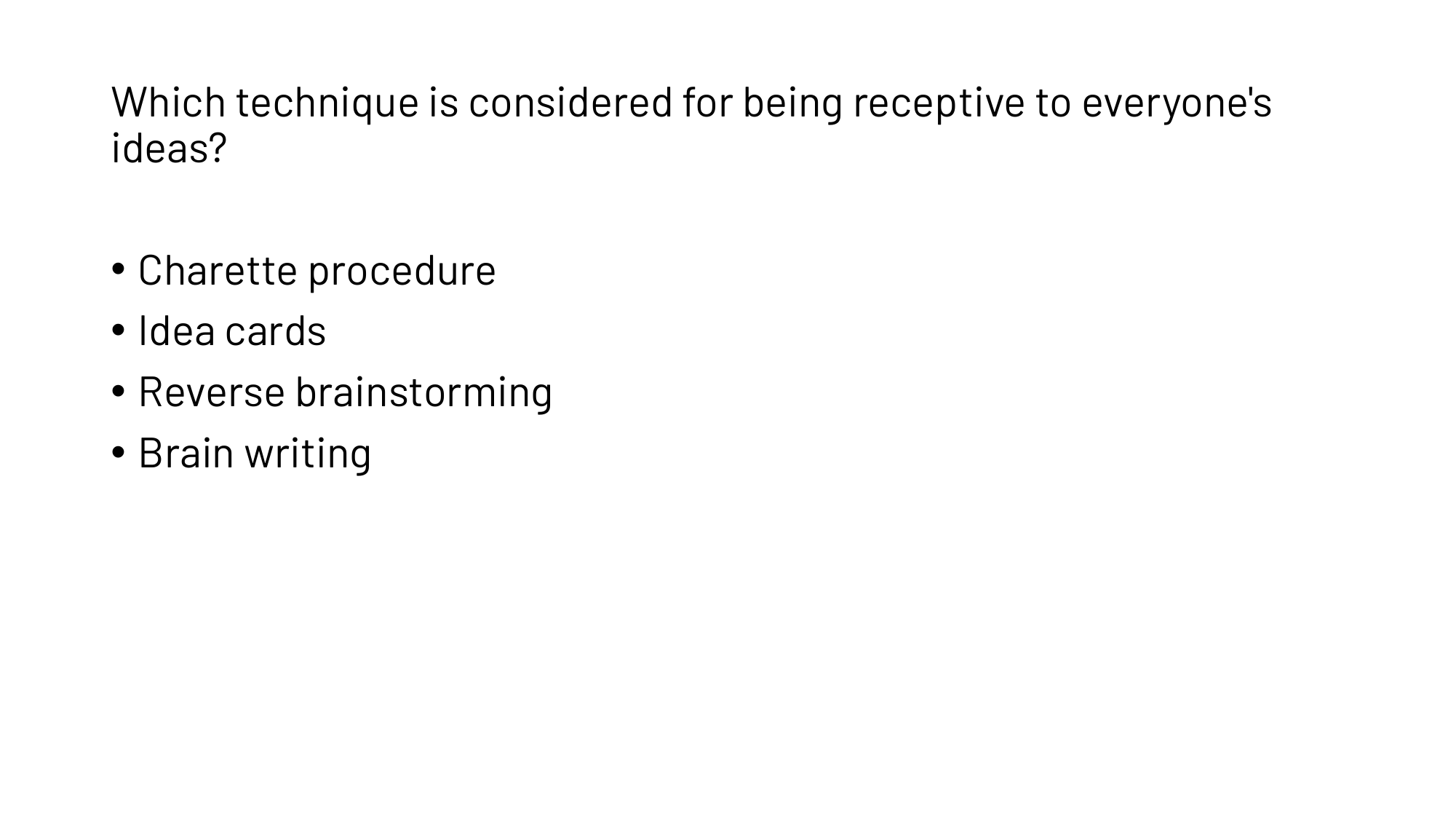

Which technique is considered for being receptive to everyone's ideas?

Charette procedure
Idea cards
Reverse brainstorming
Brain writing